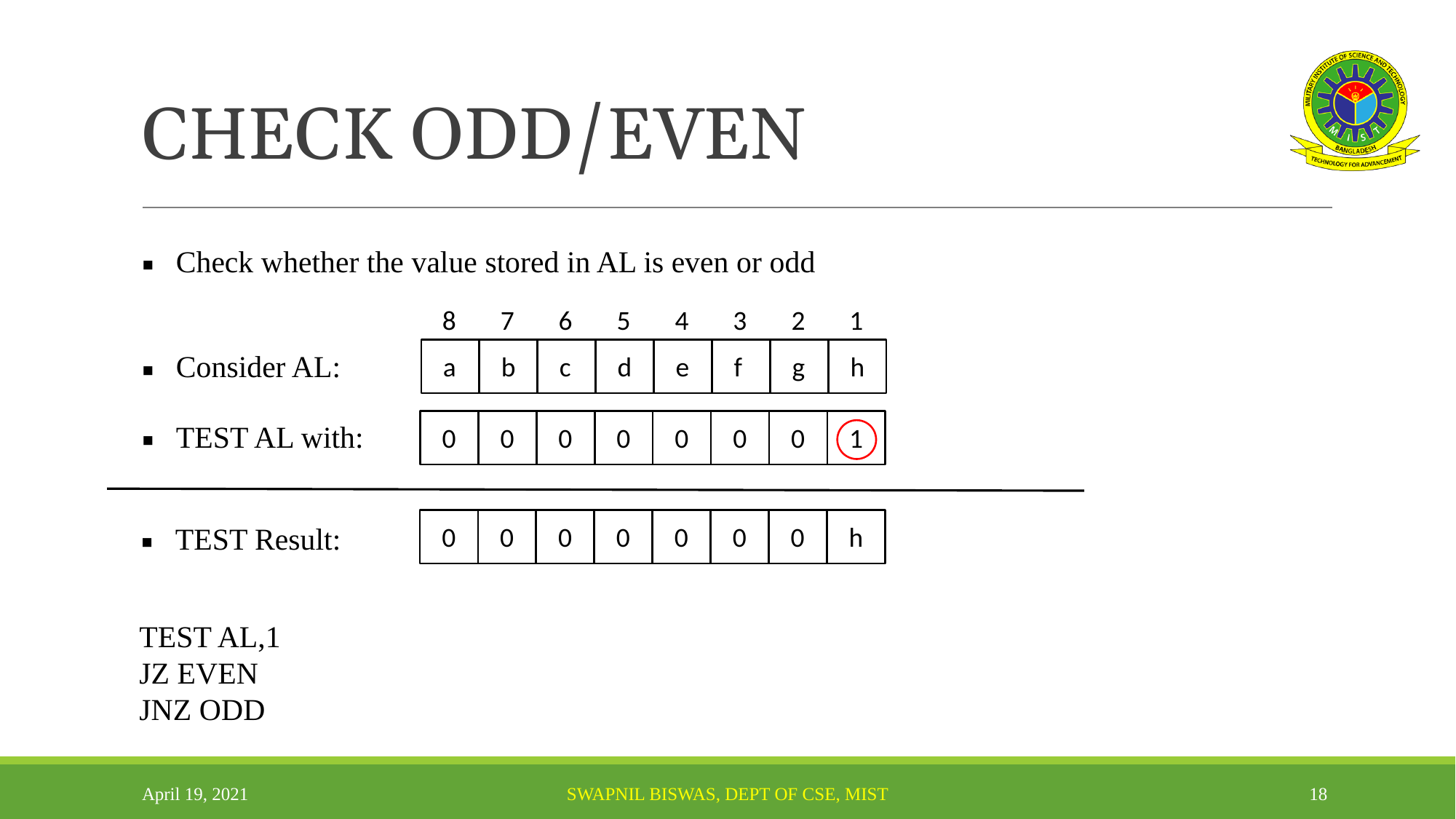

# CHECK ODD/EVEN
Check whether the value stored in AL is even or odd
8
7
6
5
4
3
2
1

Consider AL:
a
b
c
d
e
f
g
h

TEST AL with:
0
0
0
0
0
0
0
1

TEST Result:
0
0
0
0
0
0
0
h
TEST AL,1
JZ EVEN
JNZ ODD
April 19, 2021
SWAPNIL BISWAS, DEPT OF CSE, MIST
18